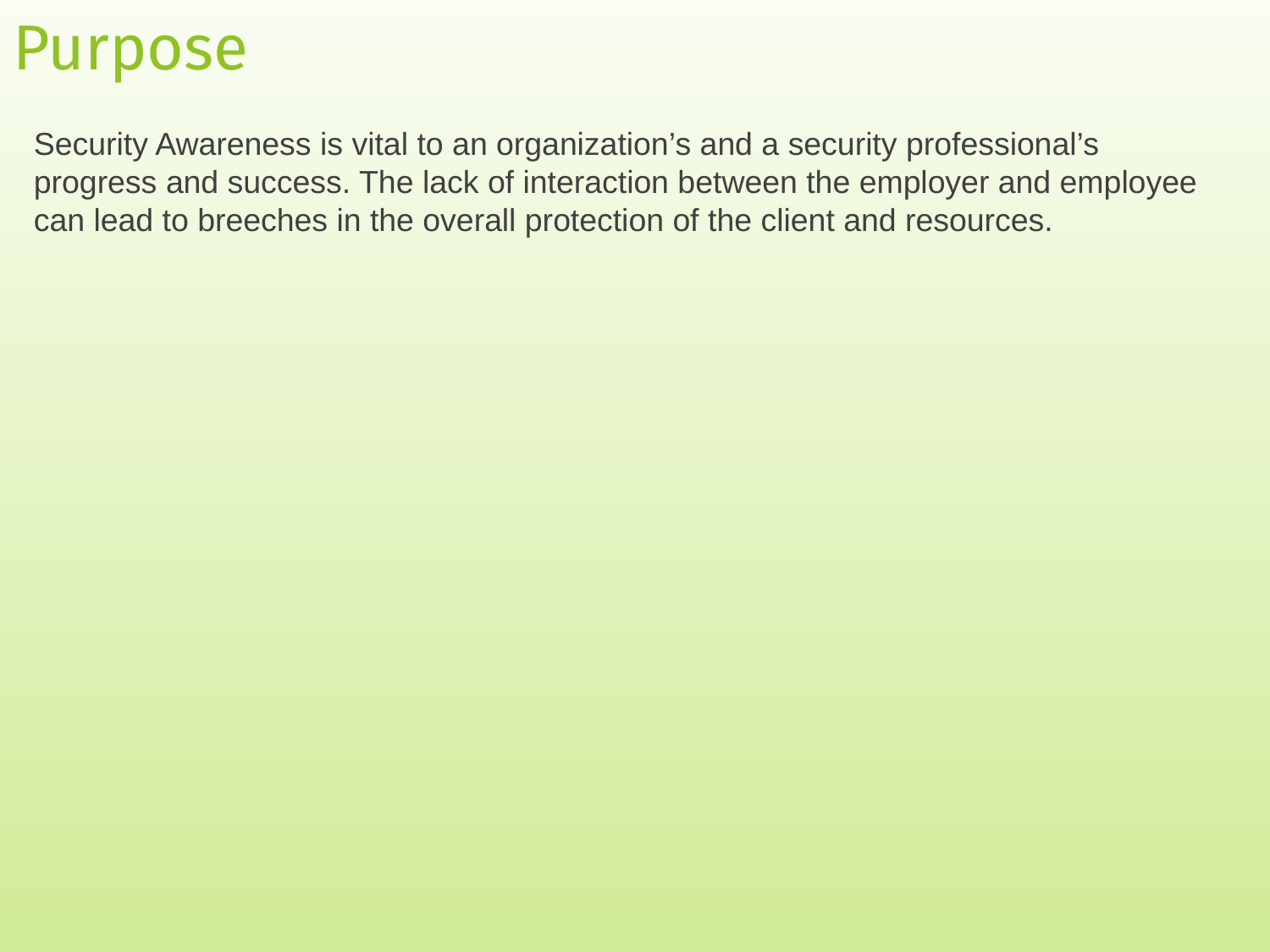

# Purpose
Security Awareness is vital to an organization’s and a security professional’s progress and success. The lack of interaction between the employer and employee can lead to breeches in the overall protection of the client and resources.

2